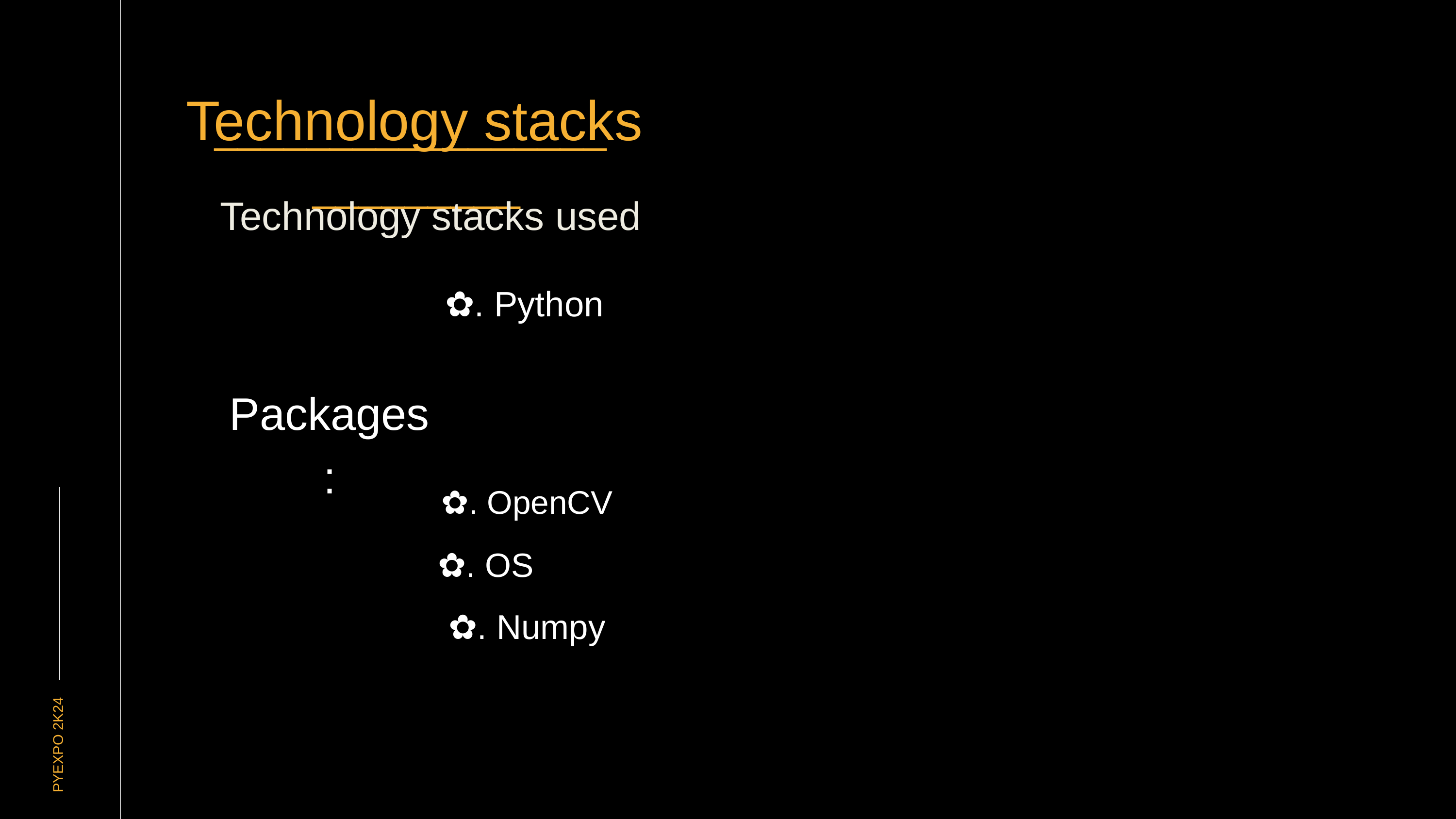

Technology stacks
_________________  _________
Technology stacks used
✿. Python
Packages:

✿. OpenCV
✿. OS

✿. Numpy
PYEXPO 2K24